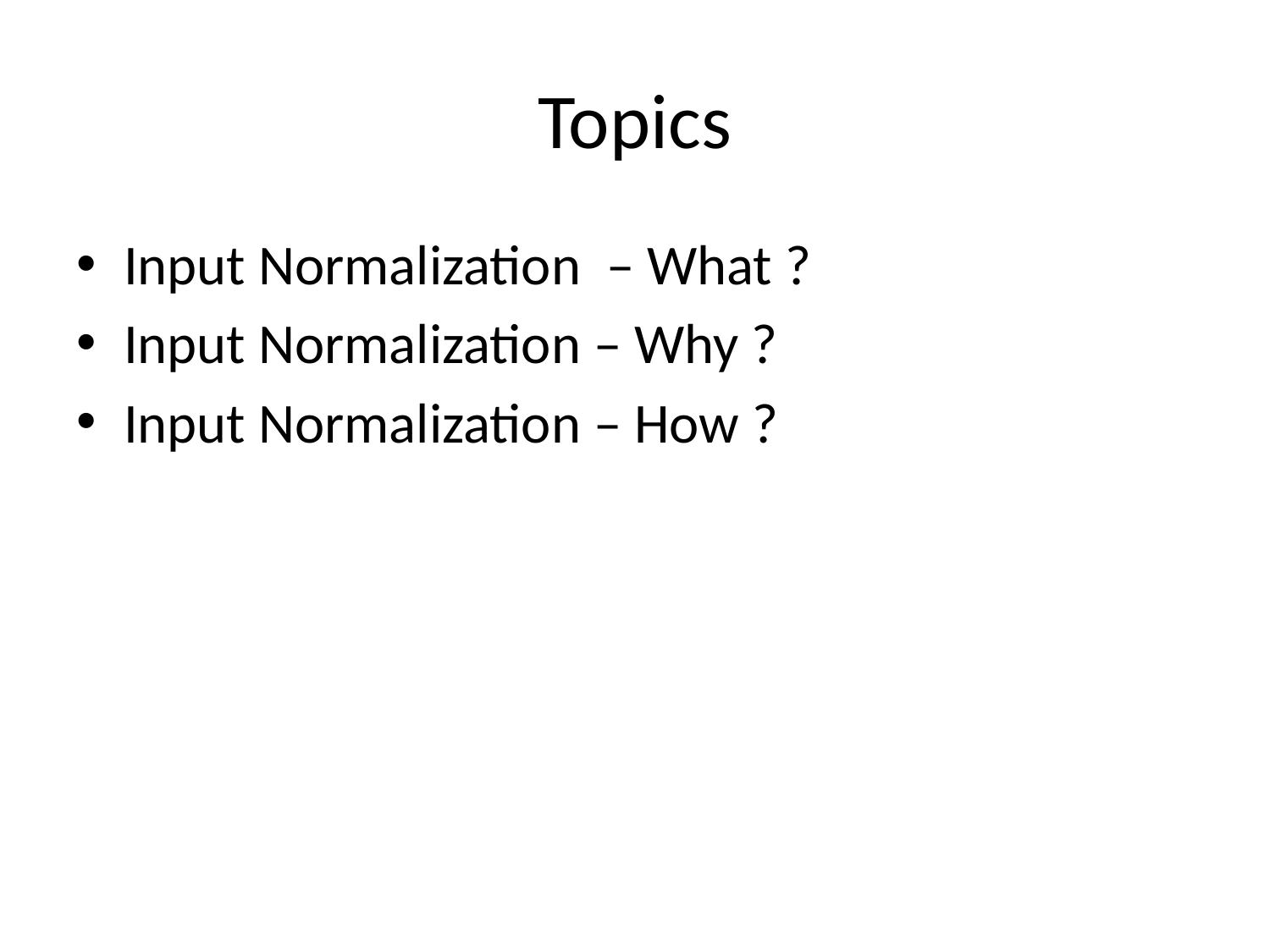

# Topics
Input Normalization  – What ?
Input Normalization – Why ?
Input Normalization – How ?